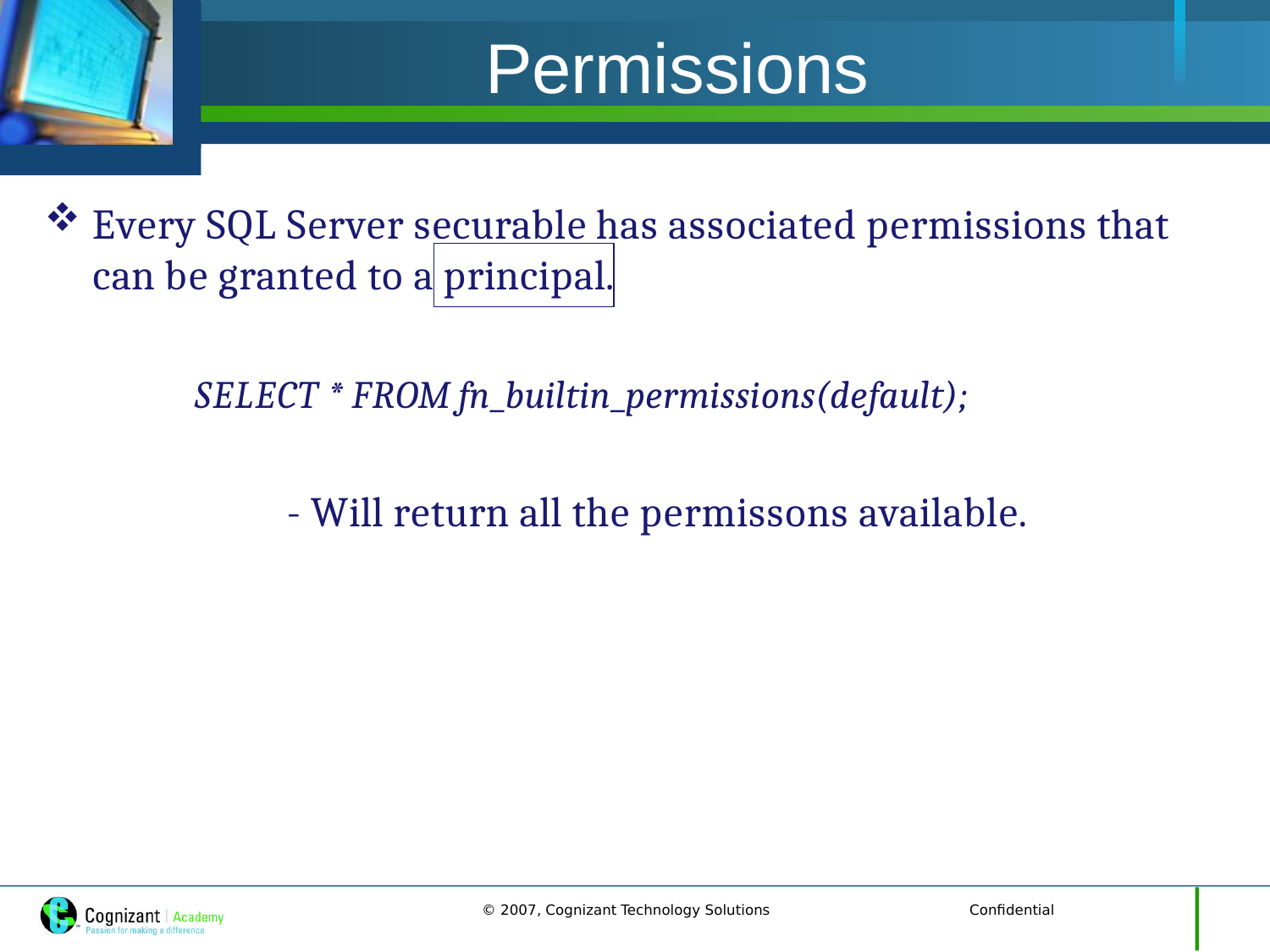

# Permissions
Every SQL Server securable has associated permissions that can be granted to a principal.

                SELECT * FROM fn_builtin_permissions(default);

                          - Will return all the permissons available.